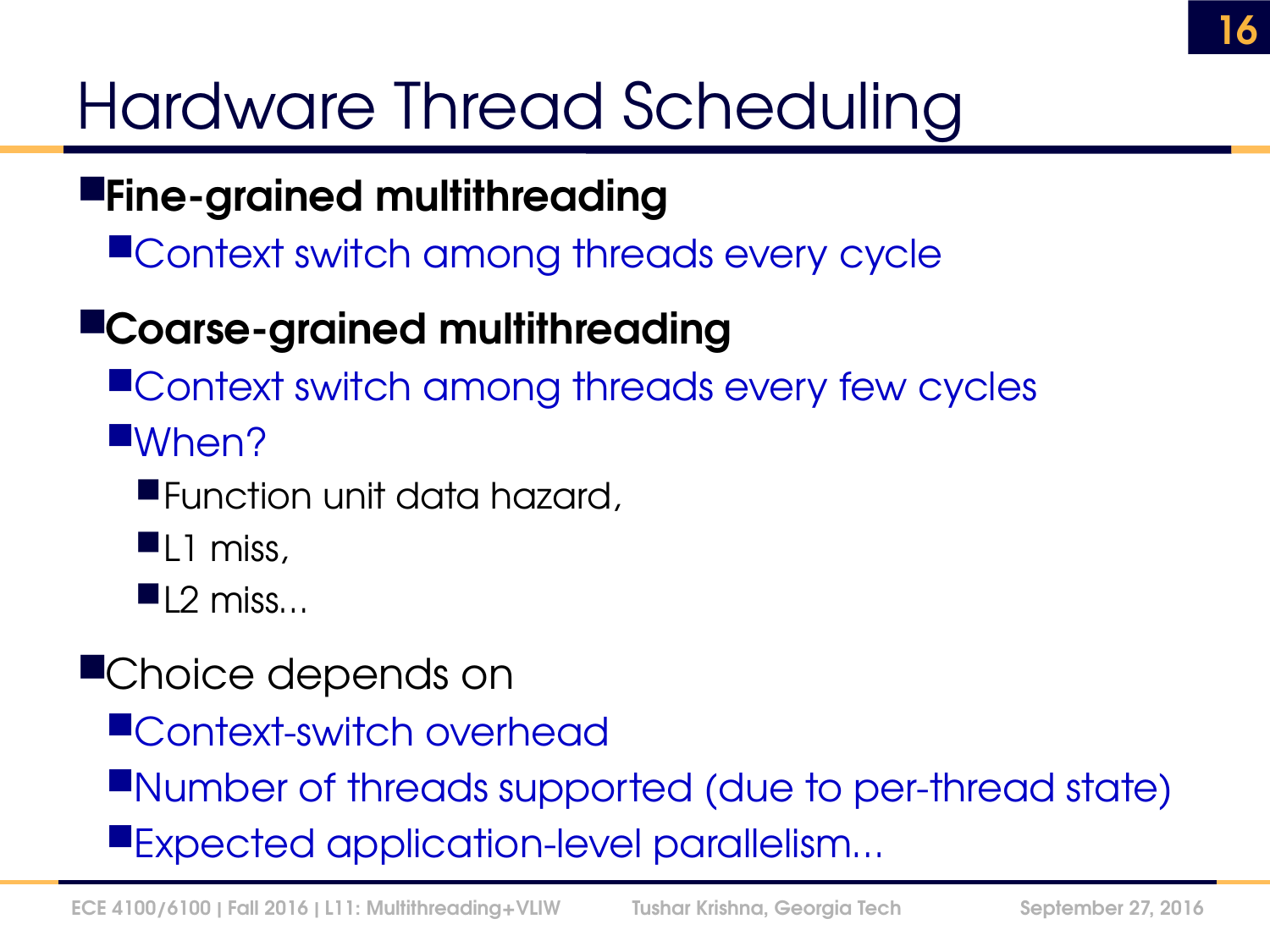

16
# Hardware Thread Scheduling
Fine-grained multithreading
Context switch among threads every cycle
Coarse-grained multithreading
Context switch among threads every few cycles
When?
Function unit data hazard,
L1 miss,
L2 miss…
Choice depends on
Context-switch overhead
Number of threads supported (due to per-thread state)
Expected application-level parallelism…
ECE 4100/6100 | Fall 2016 | L11: Multithreading+VLIW             Tushar Krishna, Georgia Tech
September 27, 2016